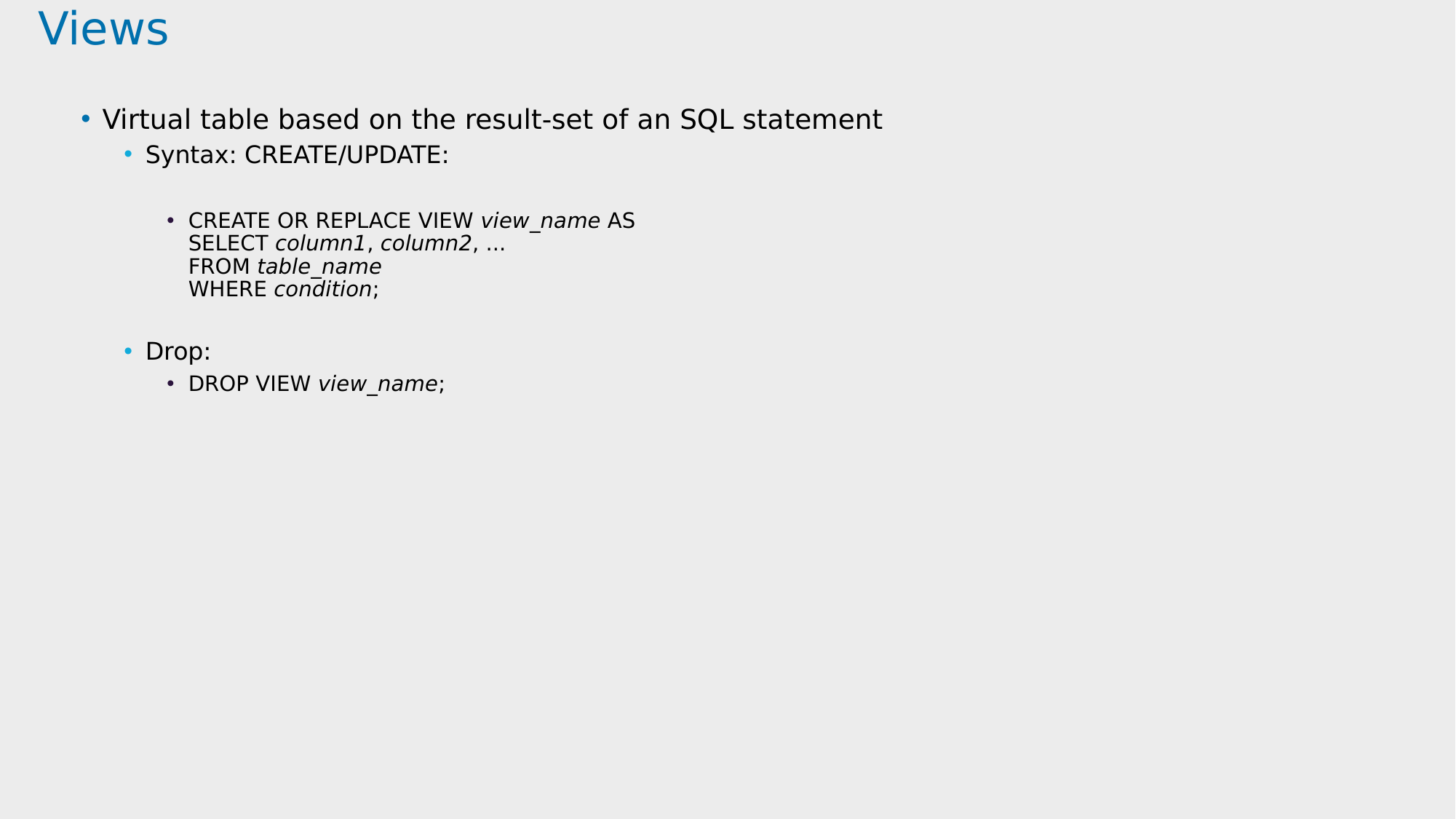

# Views
Virtual table based on the result-set of an SQL statement
Syntax: CREATE/UPDATE:

CREATE OR REPLACE VIEW view_name AS
SELECT column1, column2, ...
FROM table_name
WHERE condition;

Drop:
DROP VIEW view_name;